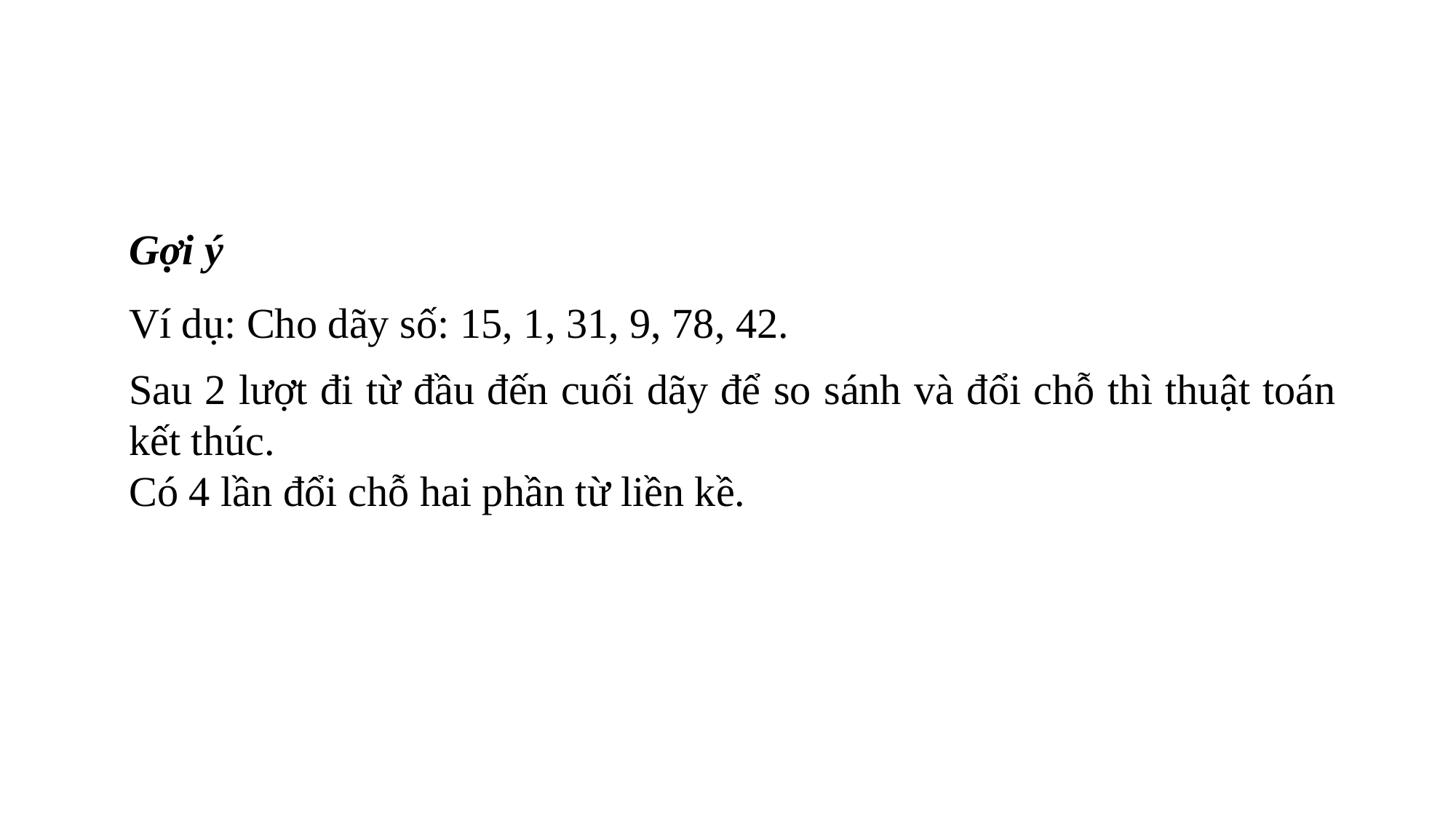

Gợi ý
Ví dụ: Cho dãy số: 15, 1, 31, 9, 78, 42.
Sau 2 lượt đi từ đầu đến cuối dãy để so sánh và đổi chỗ thì thuật toán kết thúc.
Có 4 lần đổi chỗ hai phần từ liền kề.